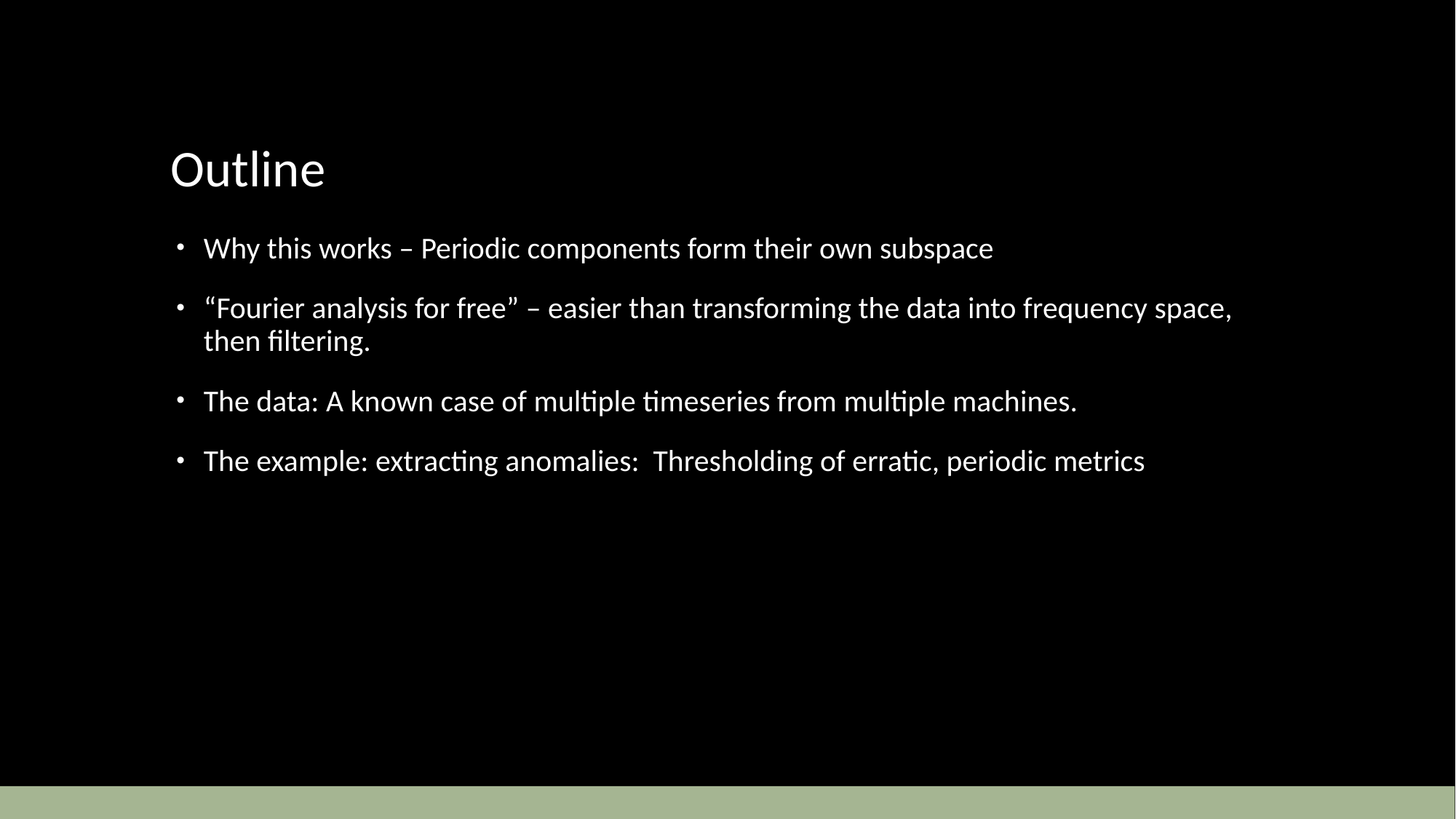

# Outline
Why this works – Periodic components form their own subspace
“Fourier analysis for free” – easier than transforming the data into frequency space, then filtering.
The data: A known case of multiple timeseries from multiple machines.
The example: extracting anomalies:  Thresholding of erratic, periodic metrics